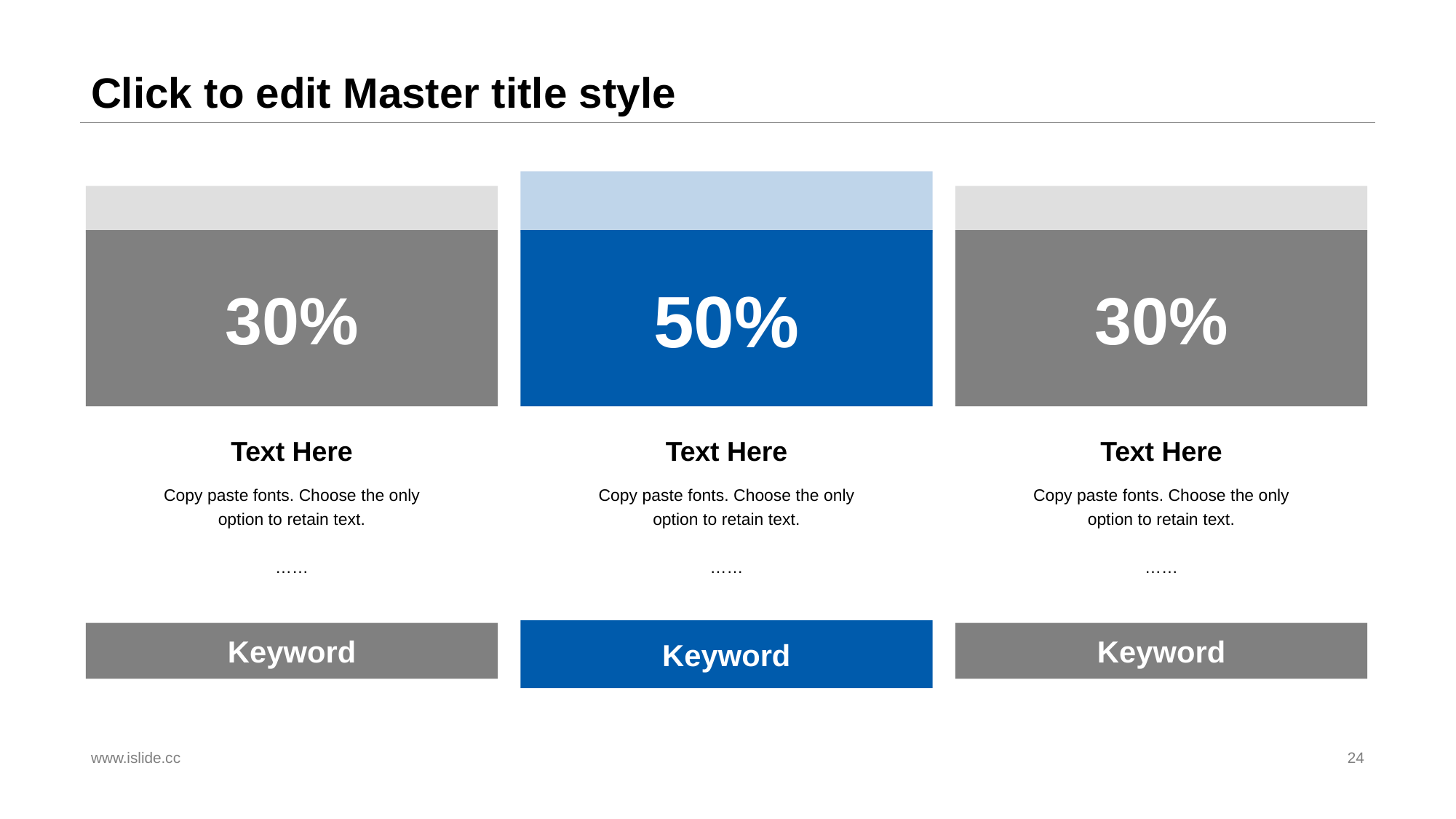

# Click to edit Master title style

50%
30%
30%
Text Here
Copy paste fonts. Choose the only option to retain text.

……
Text Here
Copy paste fonts. Choose the only option to retain text.

……
Text Here
Copy paste fonts. Choose the only option to retain text.

……
Keyword
Keyword
Keyword
www.islide.cc
24